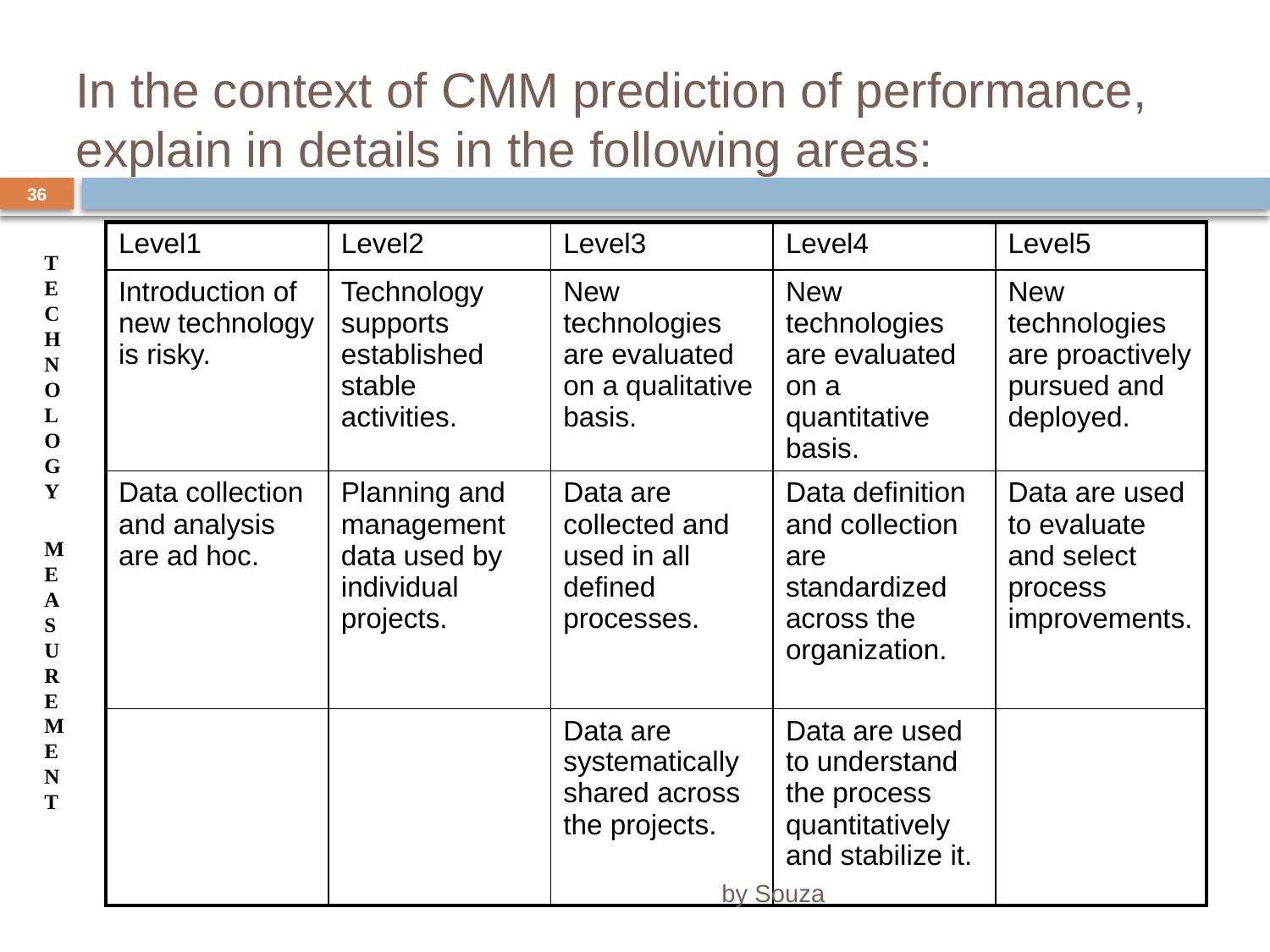

# In the context of CMM prediction of performance, explain in details in the following areas:
36
| Level1 | Level2 | Level3 | Level4 | Level5 |
| --- | --- | --- | --- | --- |
| Introduction of new technology is risky. | Technology supports established stable activities. | New technologies are evaluated on a qualitative basis. | New technologies are evaluated on a quantitative basis. | New technologies are proactively pursued and deployed. |
| Data collection and analysis are ad hoc. | Planning and management data used by individual projects. | Data are collected and used in all defined processes. | Data definition and collection are standardized across the organization. | Data are used to evaluate and select process improvements. |
|  |  | Data are systematically shared across the projects. | Data are used to understand the process quantitatively and stabilize it. |  |
TECHNOLOGY
MEASUREMENT
by Souza